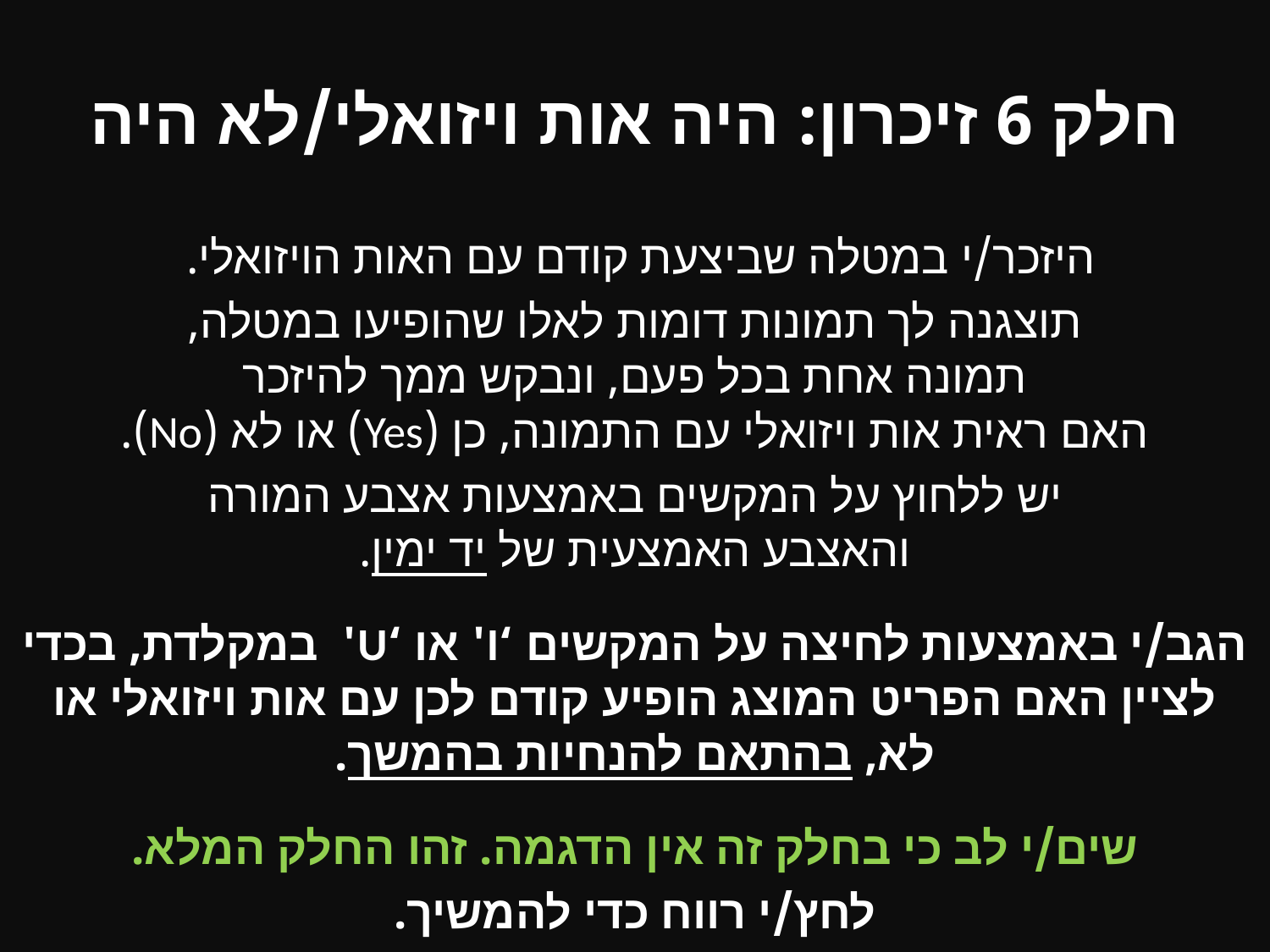

# חלק 6 זיכרון: היה אות ויזואלי/לא היה
היזכר/י במטלה שביצעת קודם עם האות הויזואלי.
תוצגנה לך תמונות דומות לאלו שהופיעו במטלה,
תמונה אחת בכל פעם, ונבקש ממך להיזכר
האם ראית אות ויזואלי עם התמונה, כן (Yes) או לא (No).
יש ללחוץ על המקשים באמצעות אצבע המורה
והאצבע האמצעית של יד ימין.

הגב/י באמצעות לחיצה על המקשים ‘I' או ‘U'  במקלדת, בכדי לציין האם הפריט המוצג הופיע קודם לכן עם אות ויזואלי או לא, בהתאם להנחיות בהמשך.

שים/י לב כי בחלק זה אין הדגמה. זהו החלק המלא.
לחץ/י רווח כדי להמשיך.